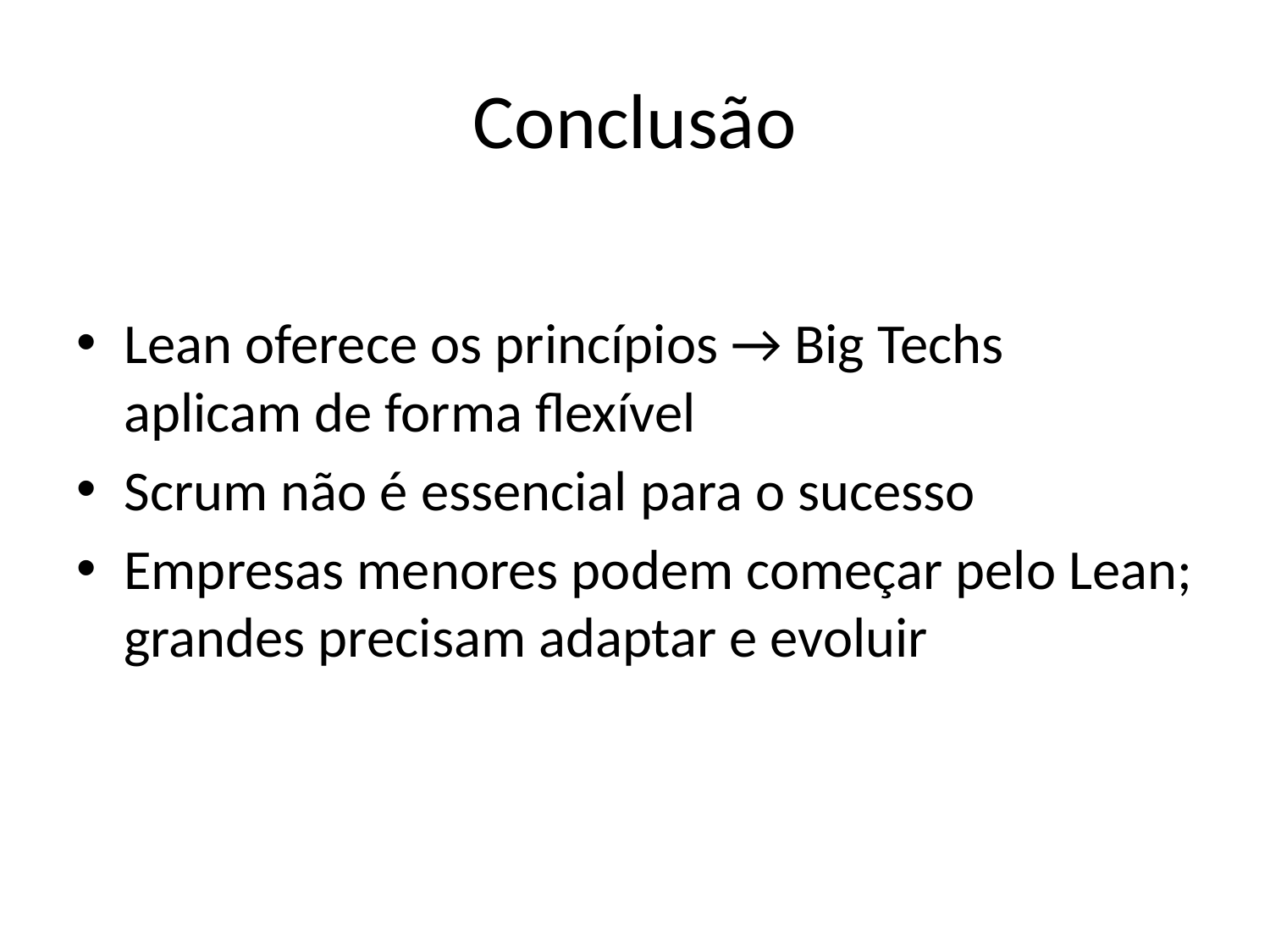

# Conclusão

Lean oferece os princípios → Big Techs aplicam de forma flexível
Scrum não é essencial para o sucesso
Empresas menores podem começar pelo Lean; grandes precisam adaptar e evoluir